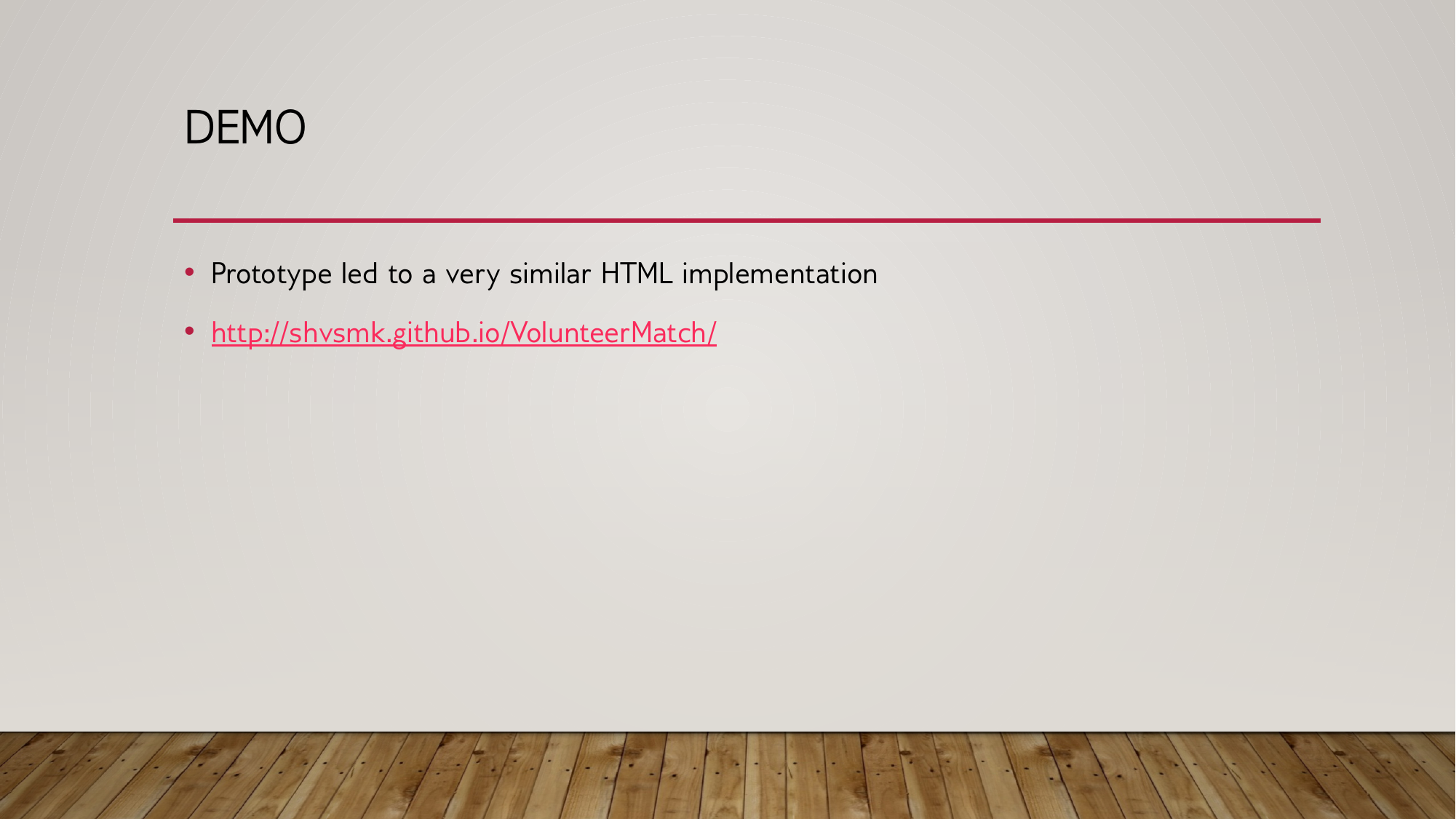

# Demo
Prototype led to a very similar HTML implementation
http://shvsmk.github.io/VolunteerMatch/